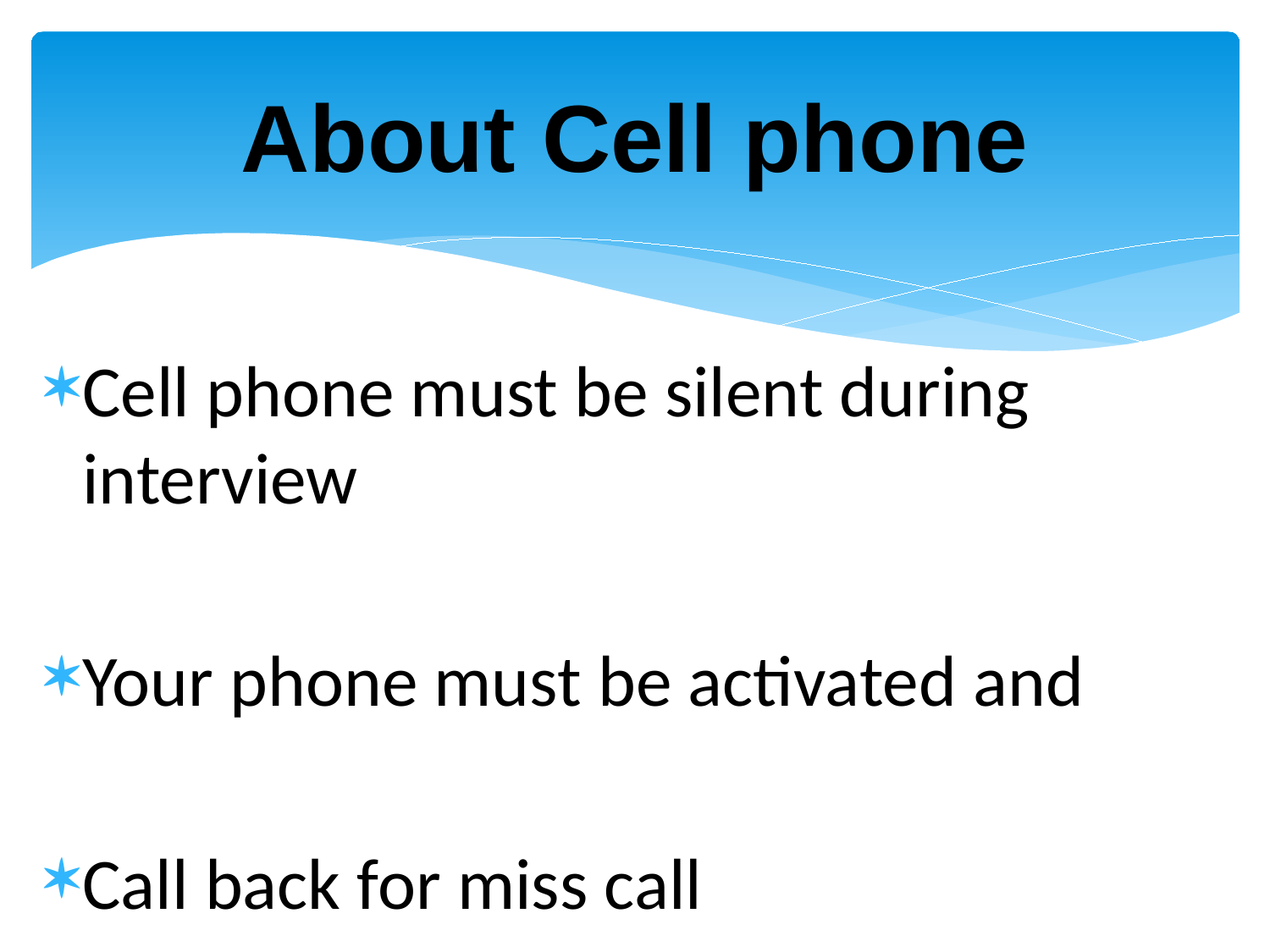

# About Cell phone
Cell phone must be silent during interview

Your phone must be activated and

Call back for miss call